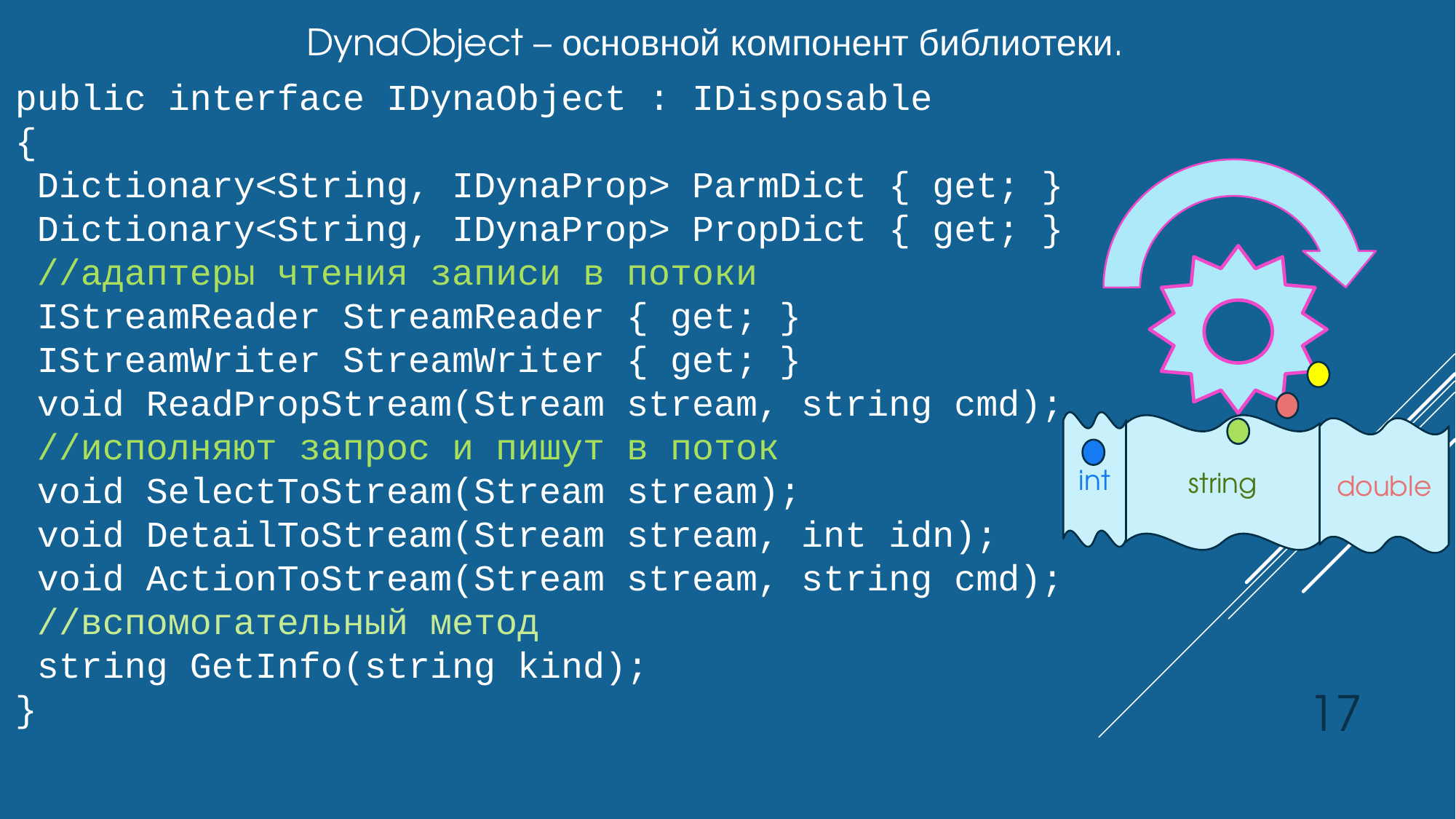

DynaObject – основной компонент библиотеки.
public interface IDynaObject : IDisposable
{
 Dictionary<String, IDynaProp> ParmDict { get; }
 Dictionary<String, IDynaProp> PropDict { get; }
 //адаптеры чтения записи в потоки
 IStreamReader StreamReader { get; }
 IStreamWriter StreamWriter { get; }
 void ReadPropStream(Stream stream, string cmd);
 //исполняют запрос и пишут в поток
 void SelectToStream(Stream stream);
 void DetailToStream(Stream stream, int idn);
 void ActionToStream(Stream stream, string cmd);
 //вспомогательный метод
 string GetInfo(string kind);
}

int
string
double

17